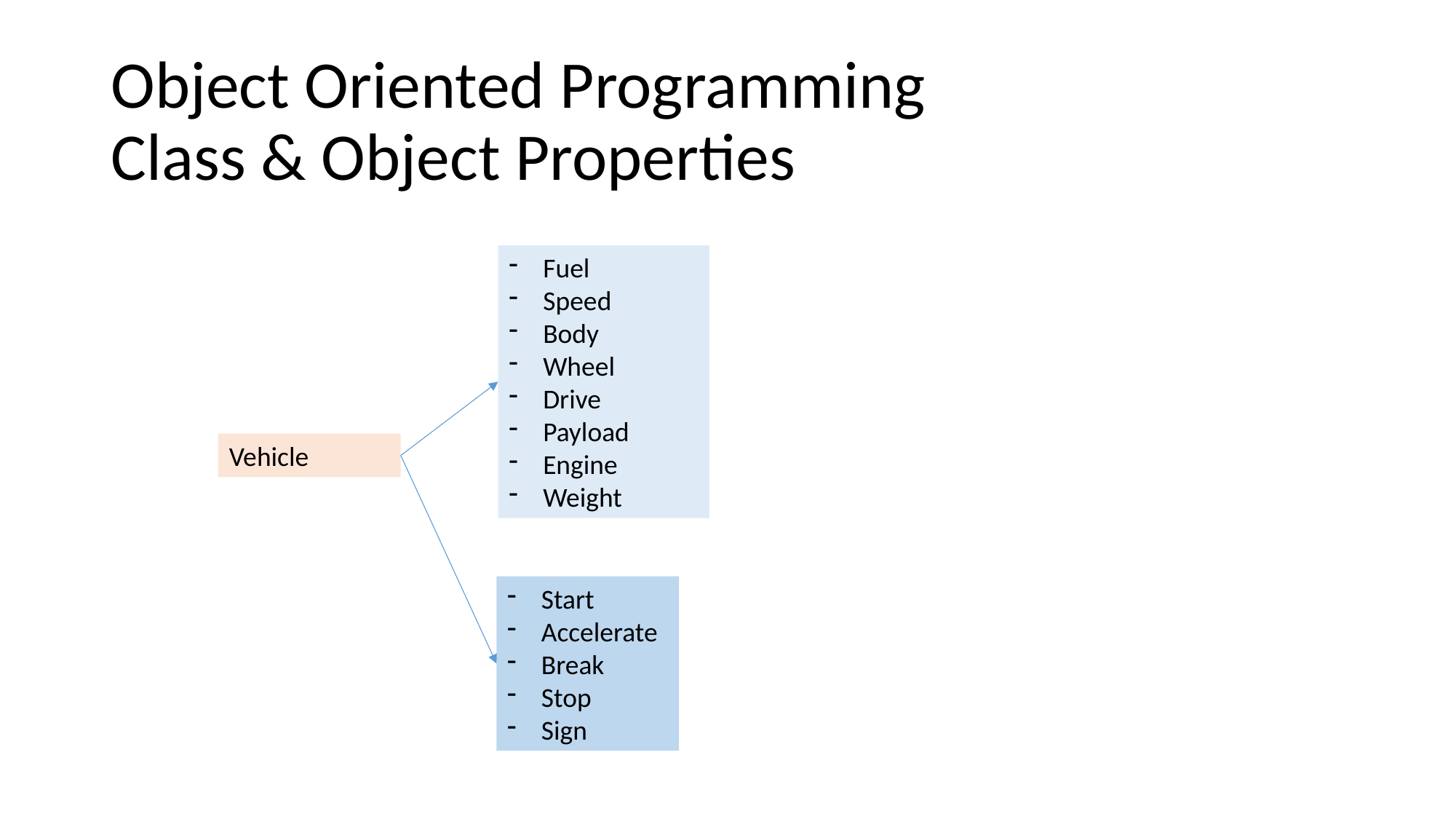

# Object Oriented Programming Class & Object Properties
Fuel
Speed
Body
Wheel
Drive
Payload
Engine
Weight
Vehicle
Start
Accelerate
Break
Stop
Sign